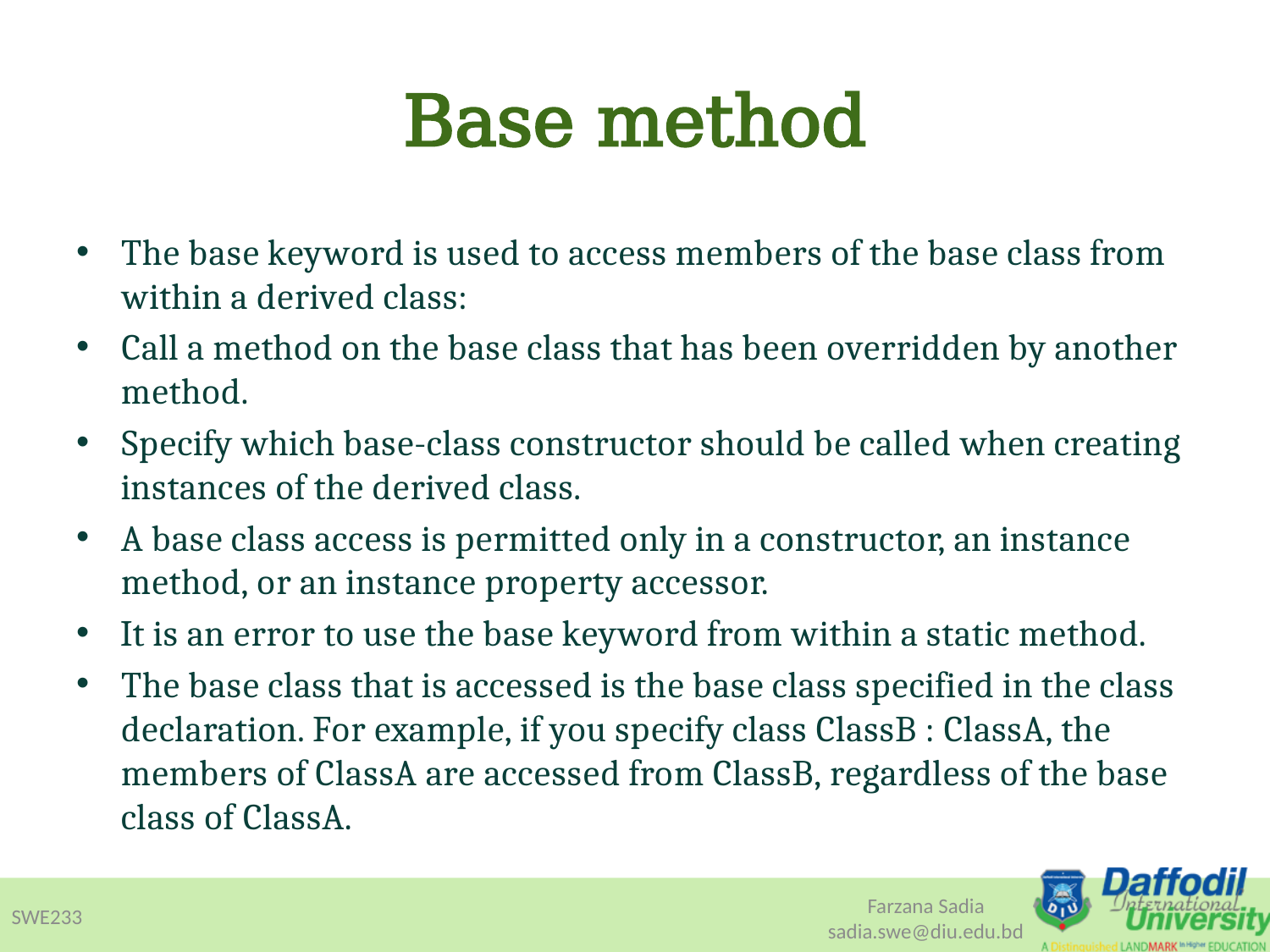

# Base method
The base keyword is used to access members of the base class from within a derived class:
Call a method on the base class that has been overridden by another method.
Specify which base-class constructor should be called when creating instances of the derived class.
A base class access is permitted only in a constructor, an instance method, or an instance property accessor.
It is an error to use the base keyword from within a static method.
The base class that is accessed is the base class specified in the class declaration. For example, if you specify class ClassB : ClassA, the members of ClassA are accessed from ClassB, regardless of the base class of ClassA.